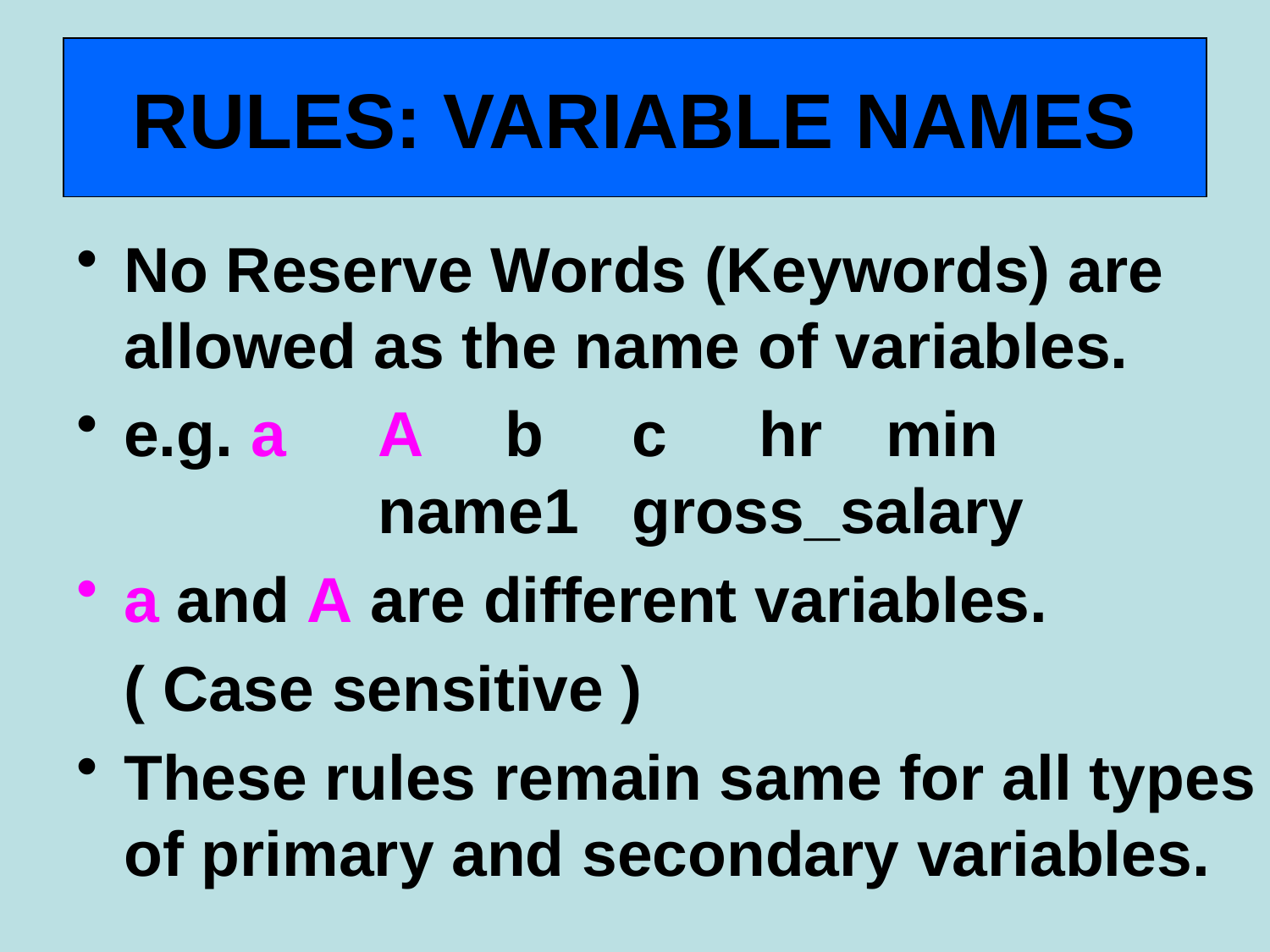

# RULES: VARIABLE NAMES
No Reserve Words (Keywords) are allowed as the name of variables.
e.g. 	a	A	b	c	hr	min				name1	gross_salary
a and A are different variables.
	( Case sensitive )
These rules remain same for all types of primary and secondary variables.